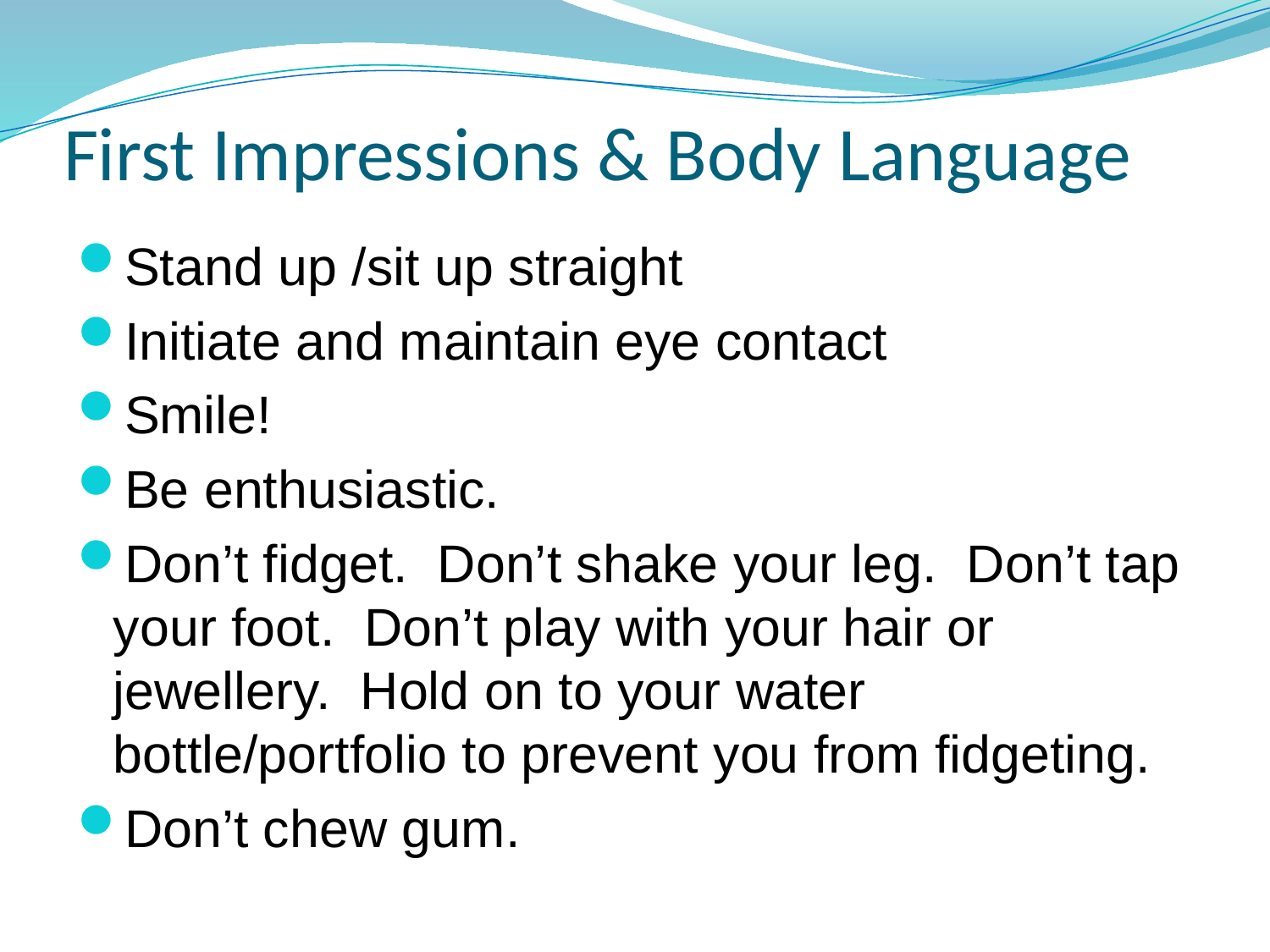

# First Impressions & Body Language
Stand up /sit up straight
Initiate and maintain eye contact
Smile!
Be enthusiastic.
Don’t fidget.  Don’t shake your leg.  Don’t tap your foot.  Don’t play with your hair or jewellery.  Hold on to your water bottle/portfolio to prevent you from fidgeting.
Don’t chew gum.